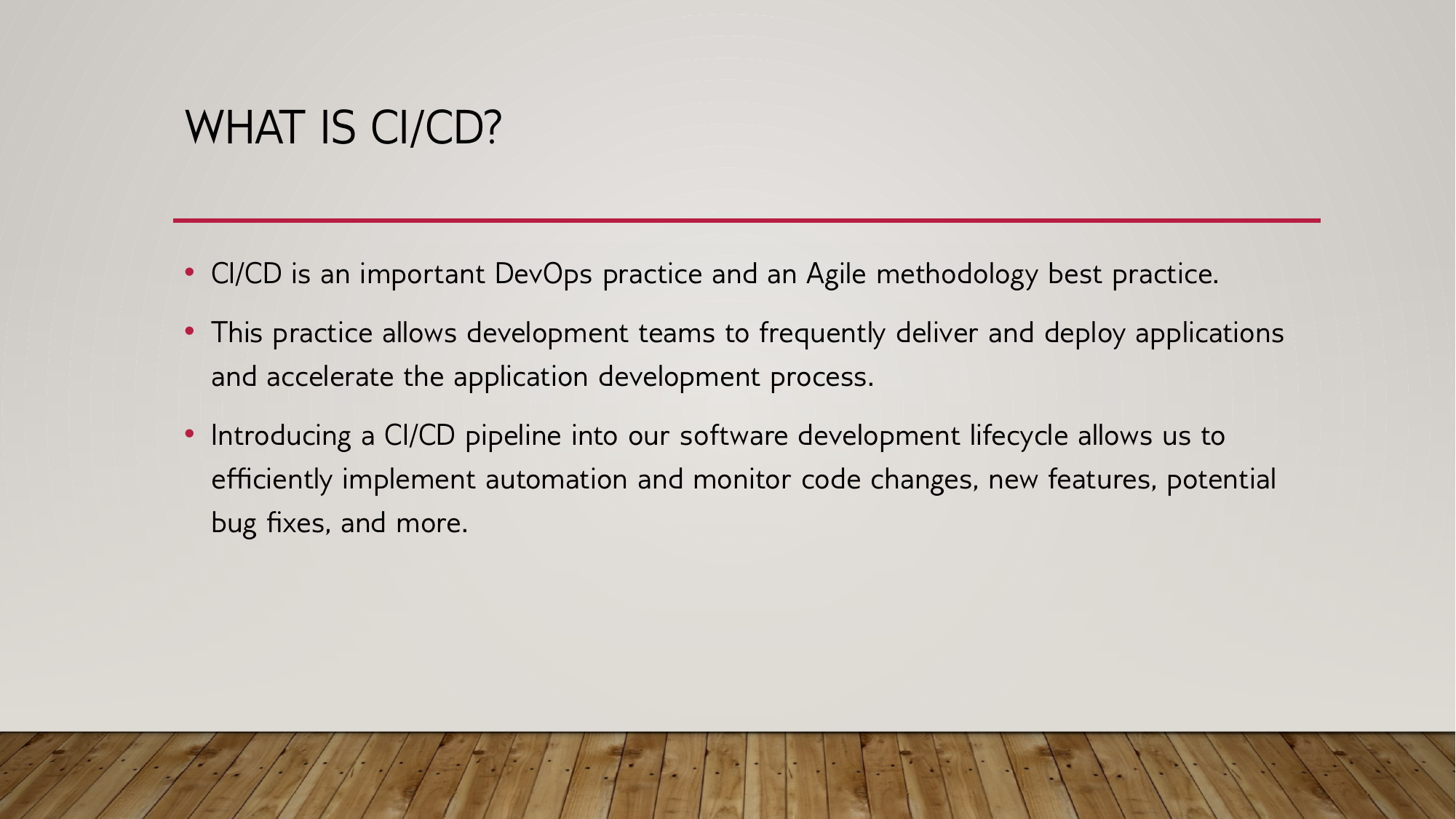

# What is CI/CD?
CI/CD is an important DevOps practice and an Agile methodology best practice.
This practice allows development teams to frequently deliver and deploy applications and accelerate the application development process.
Introducing a CI/CD pipeline into our software development lifecycle allows us to efficiently implement automation and monitor code changes, new features, potential bug fixes, and more.